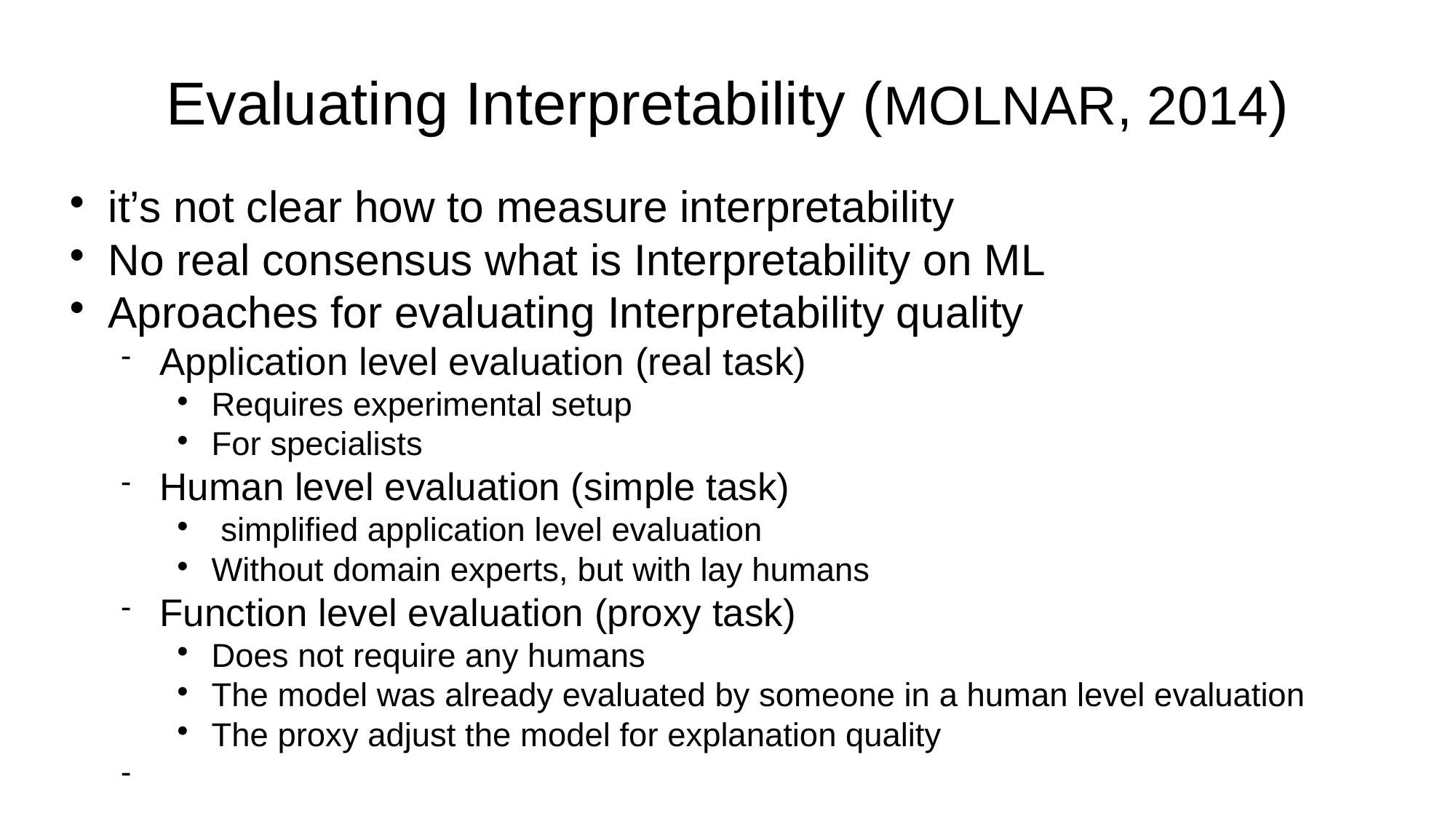

Evaluating Interpretability (MOLNAR, 2014)
it’s not clear how to measure interpretability
No real consensus what is Interpretability on ML
Aproaches for evaluating Interpretability quality
Application level evaluation (real task)
Requires experimental setup
For specialists
Human level evaluation (simple task)
 simplified application level evaluation
Without domain experts, but with lay humans
Function level evaluation (proxy task)
Does not require any humans
The model was already evaluated by someone in a human level evaluation
The proxy adjust the model for explanation quality